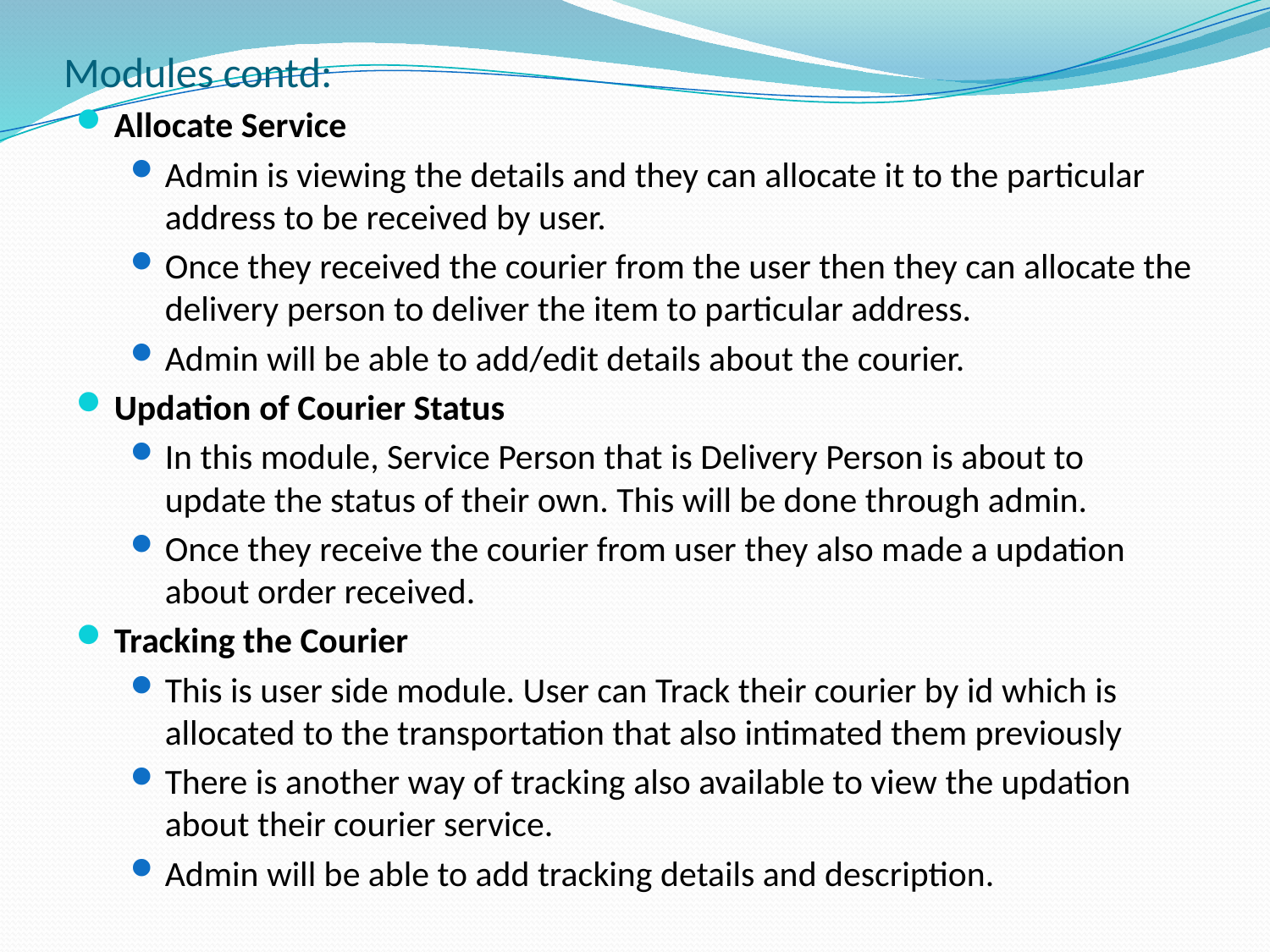

# Modules contd:
Allocate Service
Admin is viewing the details and they can allocate it to the particular address to be received by user.
Once they received the courier from the user then they can allocate the delivery person to deliver the item to particular address.
Admin will be able to add/edit details about the courier.
Updation of Courier Status
In this module, Service Person that is Delivery Person is about to update the status of their own. This will be done through admin.
Once they receive the courier from user they also made a updation about order received.
Tracking the Courier
This is user side module. User can Track their courier by id which is allocated to the transportation that also intimated them previously
There is another way of tracking also available to view the updation about their courier service.
Admin will be able to add tracking details and description.